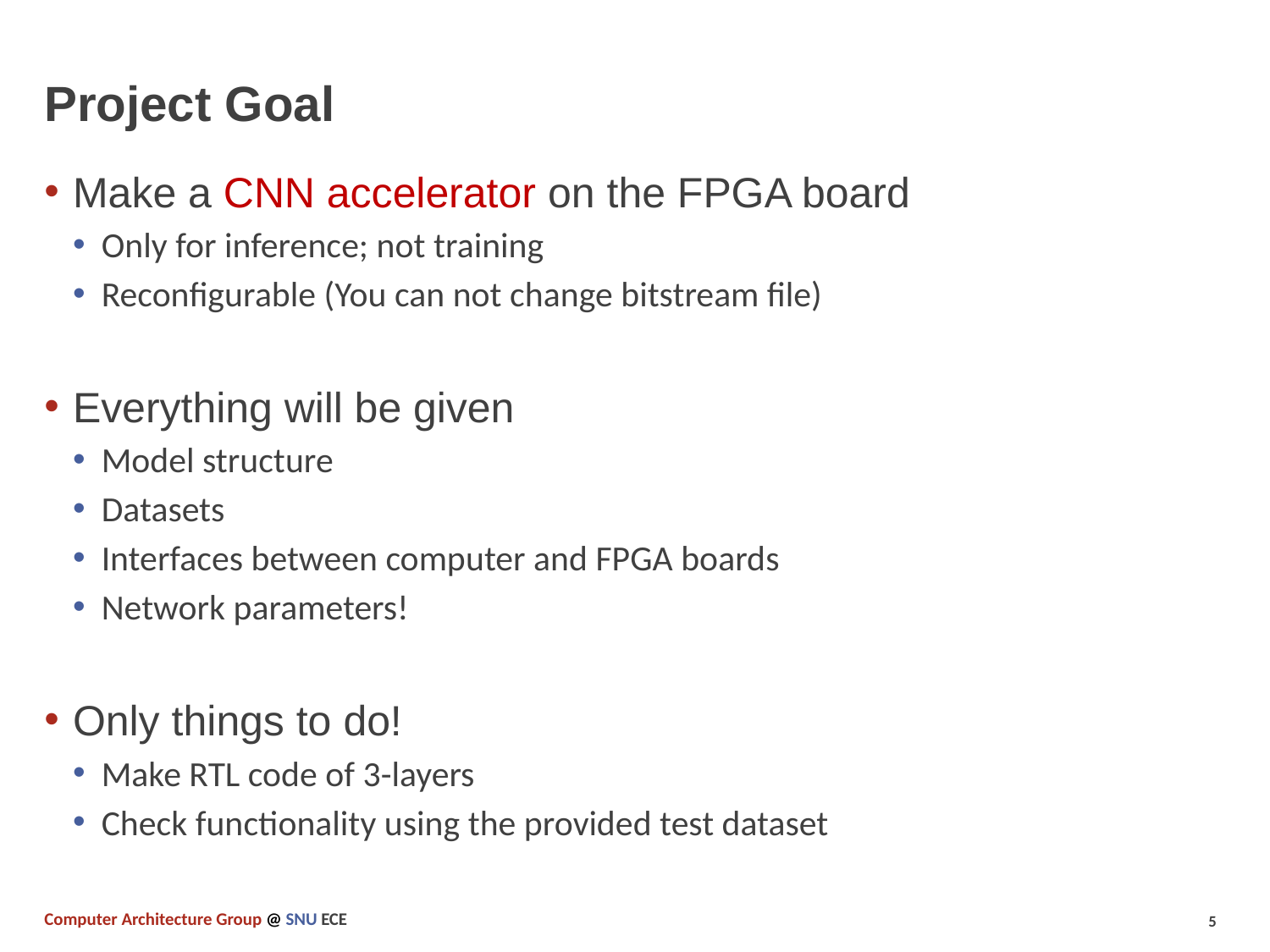

# Project Goal
Make a CNN accelerator on the FPGA board
Only for inference; not training
Reconfigurable (You can not change bitstream file)

Everything will be given
Model structure
Datasets
Interfaces between computer and FPGA boards
Network parameters!

Only things to do!
Make RTL code of 3-layers
Check functionality using the provided test dataset